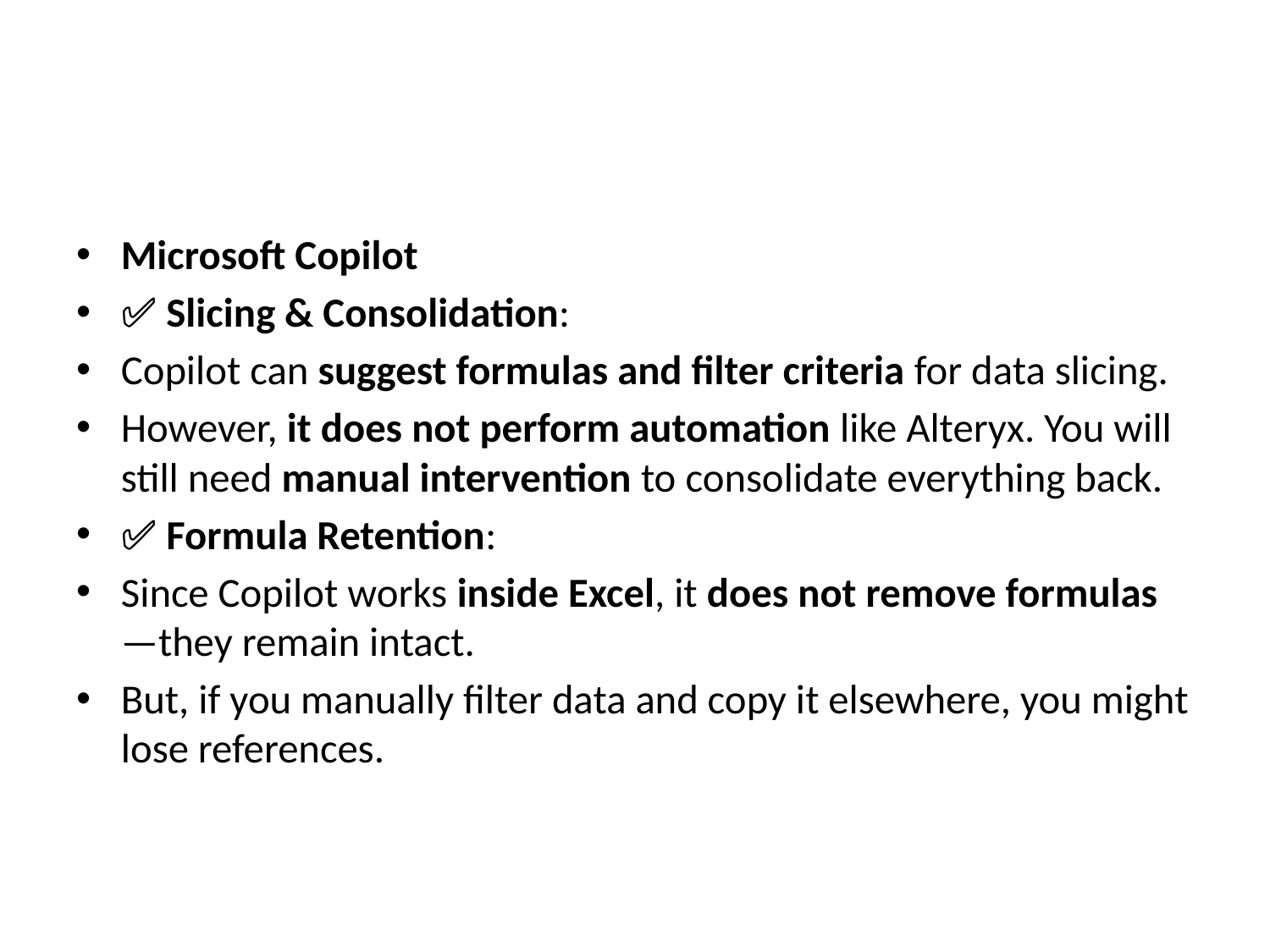

#
Microsoft Copilot
✅ Slicing & Consolidation:
Copilot can suggest formulas and filter criteria for data slicing.
However, it does not perform automation like Alteryx. You will still need manual intervention to consolidate everything back.
✅ Formula Retention:
Since Copilot works inside Excel, it does not remove formulas—they remain intact.
But, if you manually filter data and copy it elsewhere, you might lose references.